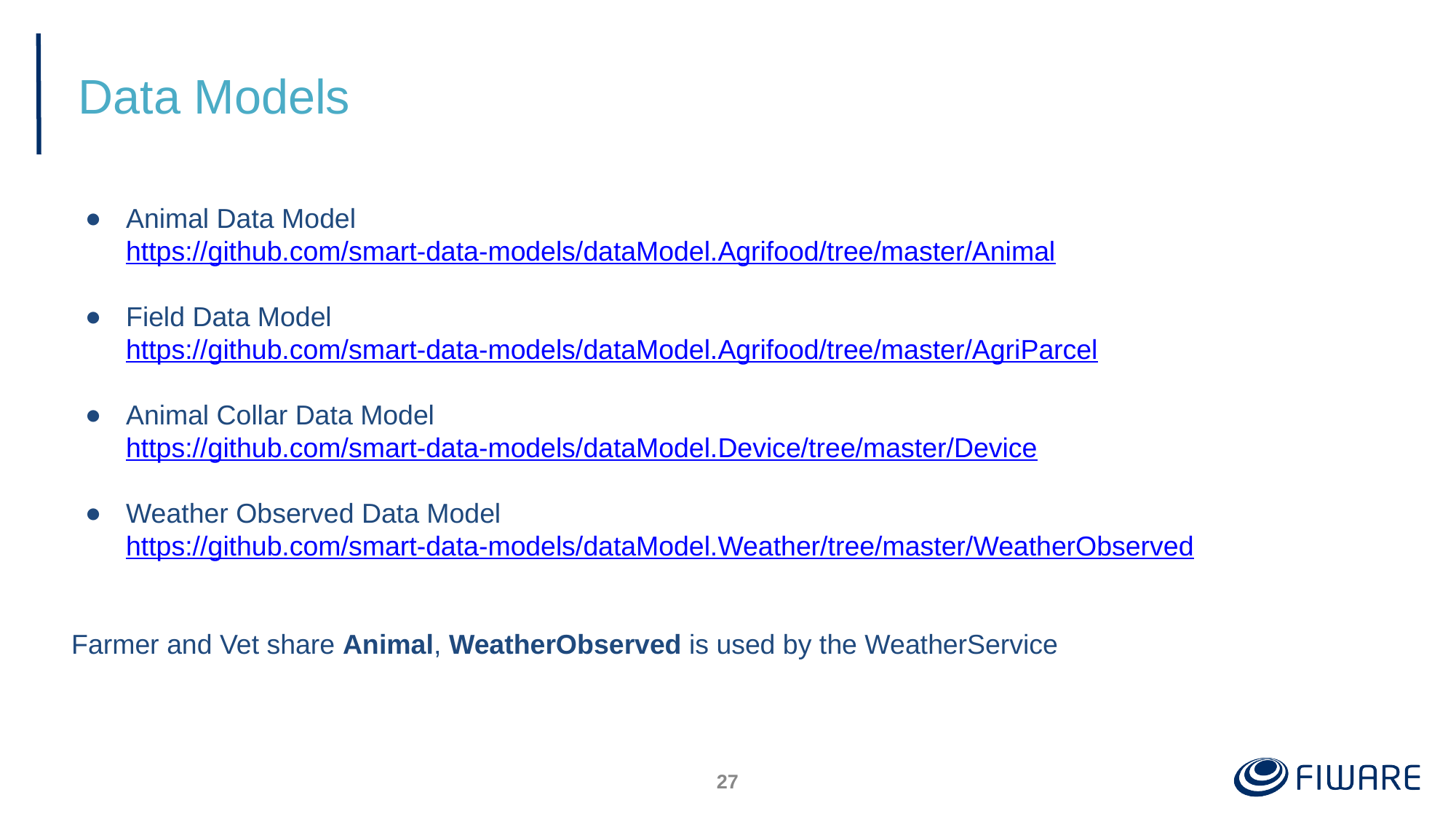

# Data Models

Animal Data Model
https://github.com/smart-data-models/dataModel.Agrifood/tree/master/Animal

Field Data Model
https://github.com/smart-data-models/dataModel.Agrifood/tree/master/AgriParcel

Animal Collar Data Model
https://github.com/smart-data-models/dataModel.Device/tree/master/Device

Weather Observed Data Model
https://github.com/smart-data-models/dataModel.Weather/tree/master/WeatherObserved

Farmer and Vet share Animal, WeatherObserved is used by the WeatherService
27